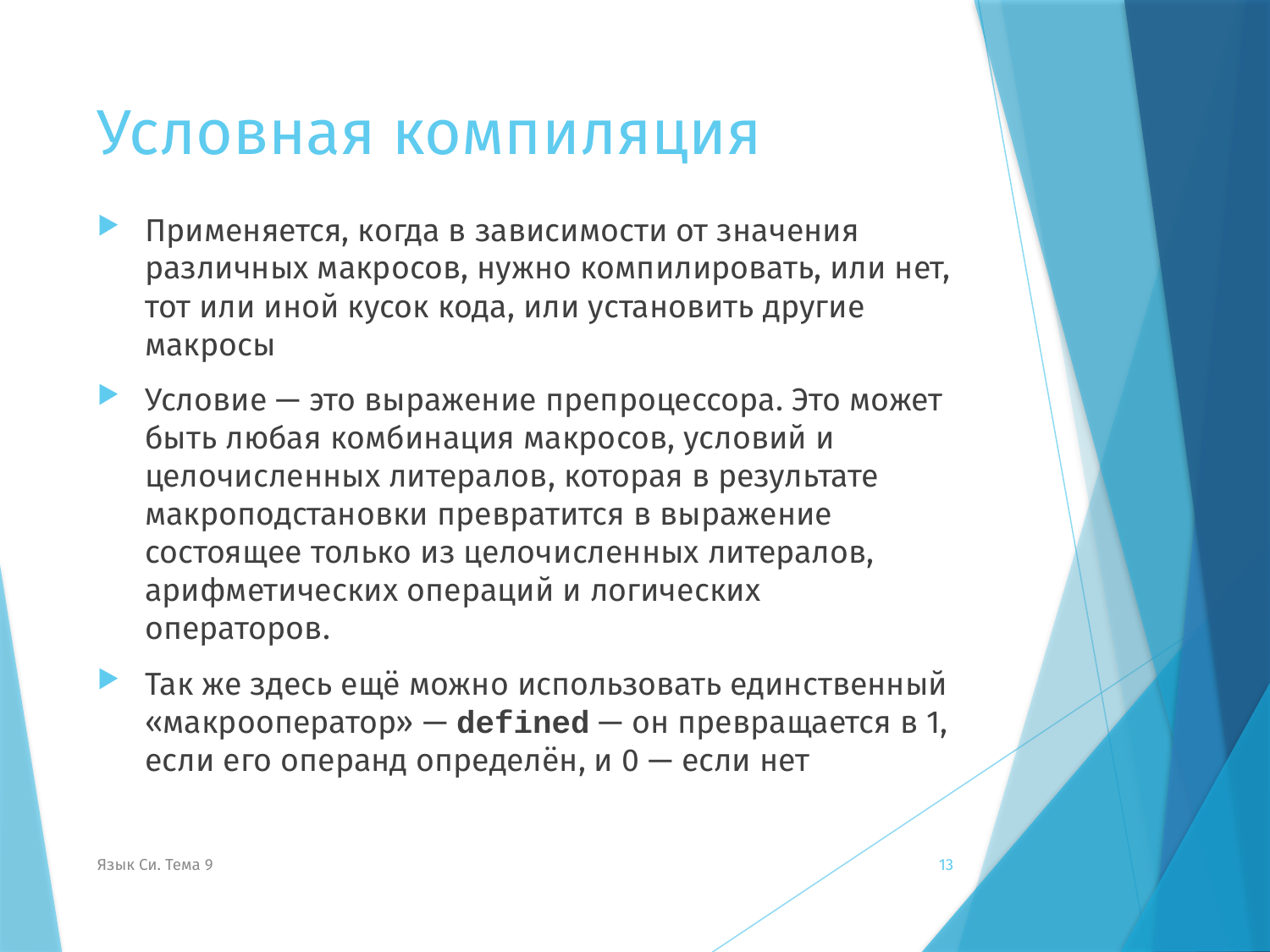

# Условная компиляция
Применяется, когда в зависимости от значения различных макросов, нужно компилировать, или нет, тот или иной кусок кода, или установить другие макросы
Условие — это выражение препроцессора. Это может быть любая комбинация макросов, условий и целочисленных литералов, которая в результате макроподстановки превратится в выражение состоящее только из целочисленных литералов, арифметических операций и логических операторов.
Так же здесь ещё можно использовать единственный «макрооператор» — defined — он превращается в 1, если его операнд определён, и 0 — если нет
Язык Си. Тема 9
13